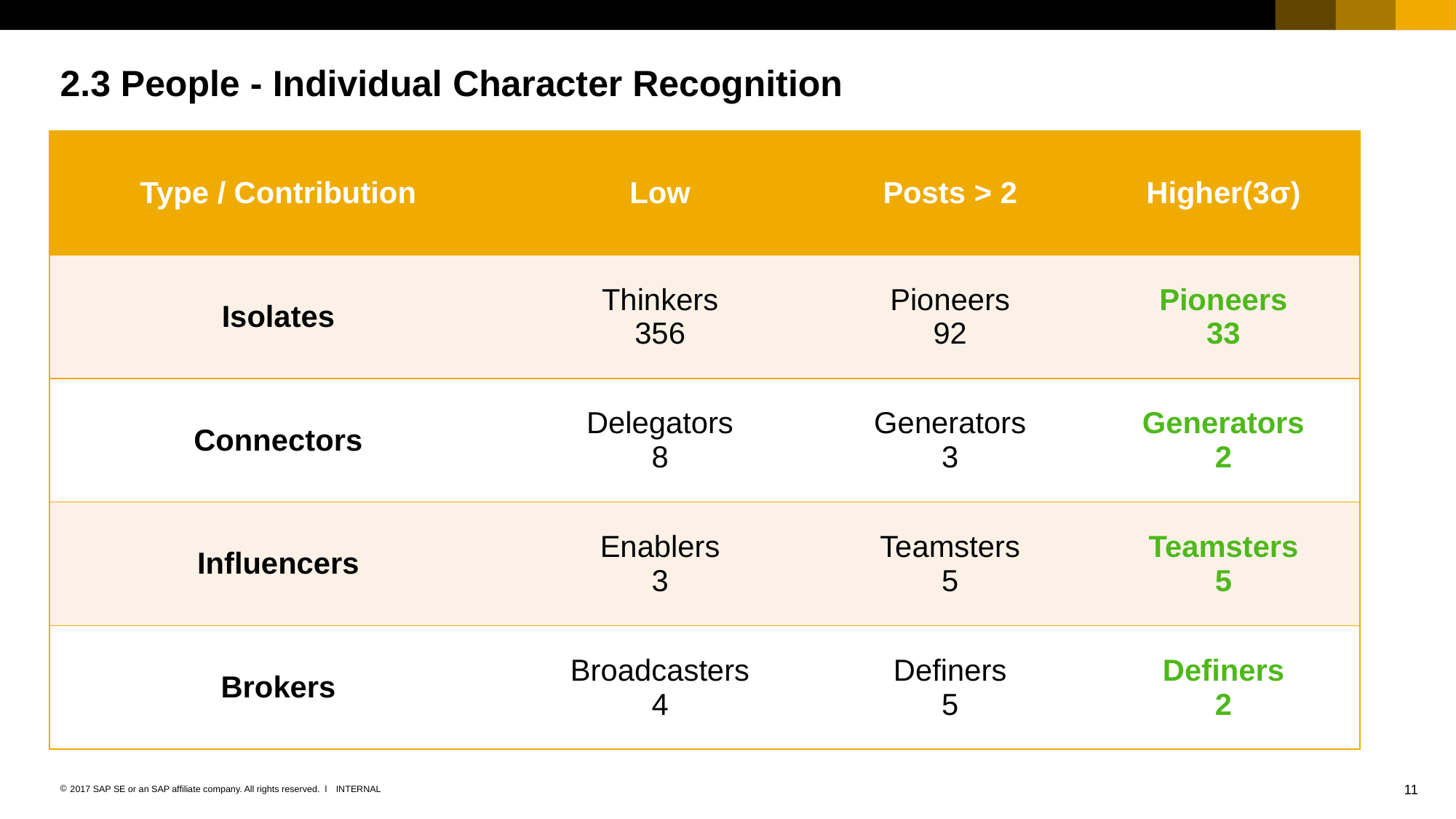

# 2.3 People - Individual Character Recognition
| Type / Contribution | Low | Posts > 2 | Higher(3σ) |
| --- | --- | --- | --- |
| Isolates | Thinkers 356 | Pioneers 92 | Pioneers 33 |
| Connectors | Delegators 8 | Generators 3 | Generators 2 |
| Influencers | Enablers 3 | Teamsters 5 | Teamsters 5 |
| Brokers | Broadcasters 4 | Definers 5 | Definers 2 |